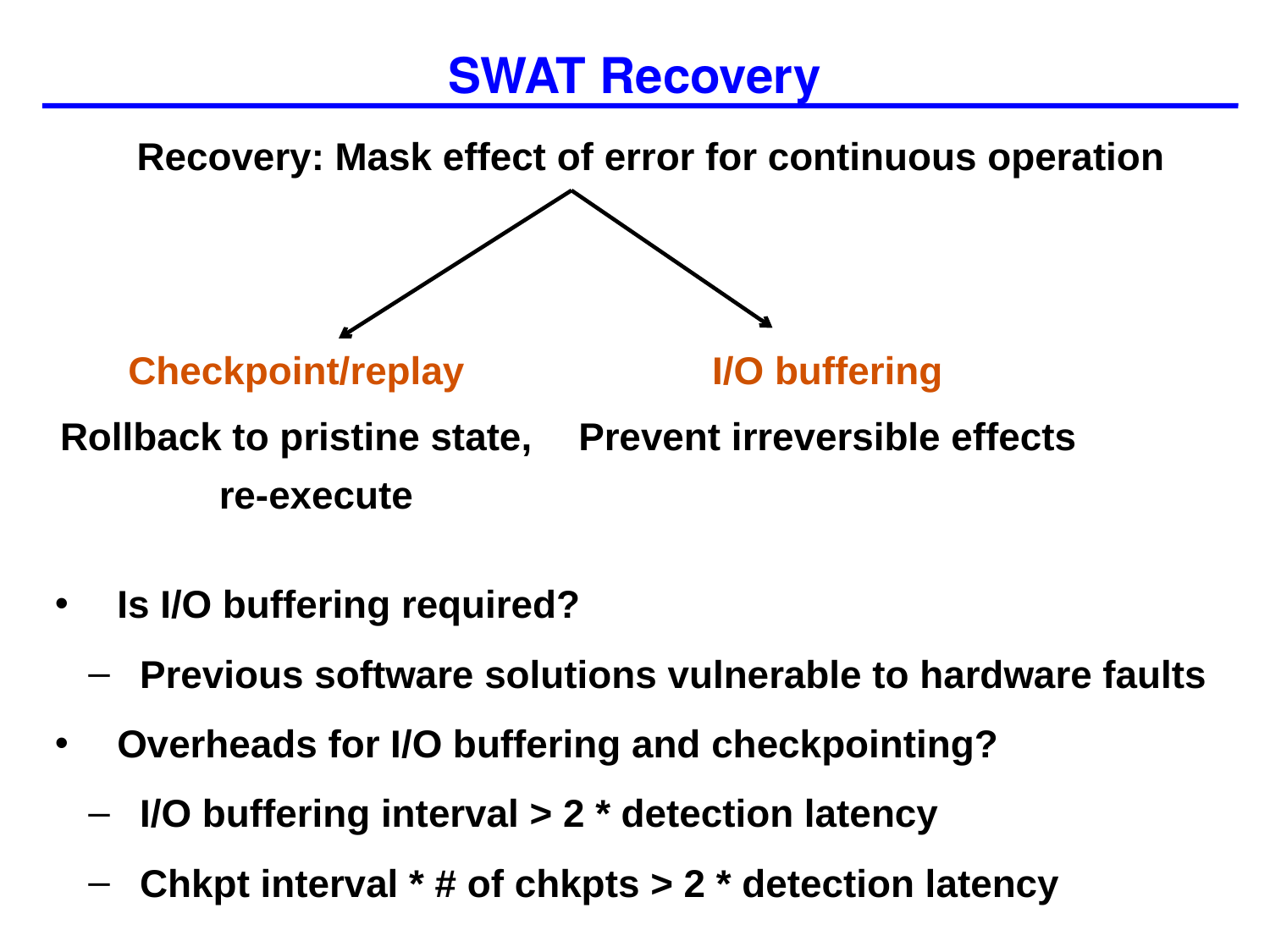

# SWAT Recovery
Recovery: Mask effect of error for continuous operation

Checkpoint/replay
Rollback to pristine state, re-execute

I/O buffering
Prevent irreversible effects

   Is I/O buffering required?
  Previous software solutions vulnerable to hardware faults
   Overheads for I/O buffering and checkpointing?
  I/O buffering interval > 2 * detection latency
  Chkpt interval * # of chkpts > 2 * detection latency